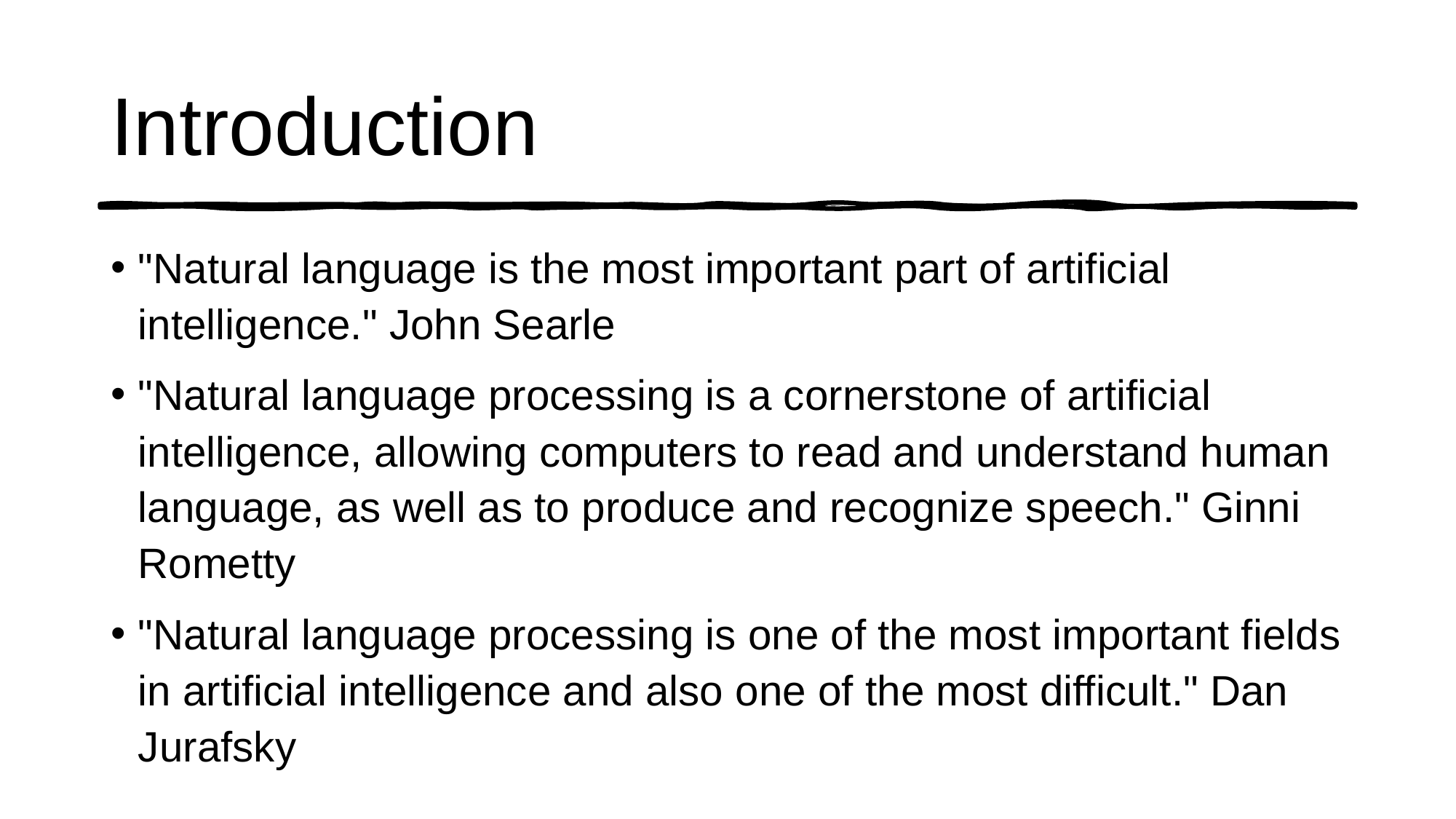

# Introduction
"Natural language is the most important part of artificial intelligence." John Searle
"Natural language processing is a cornerstone of artificial intelligence, allowing computers to read and understand human language, as well as to produce and recognize speech." Ginni Rometty
"Natural language processing is one of the most important fields in artificial intelligence and also one of the most difficult." Dan Jurafsky